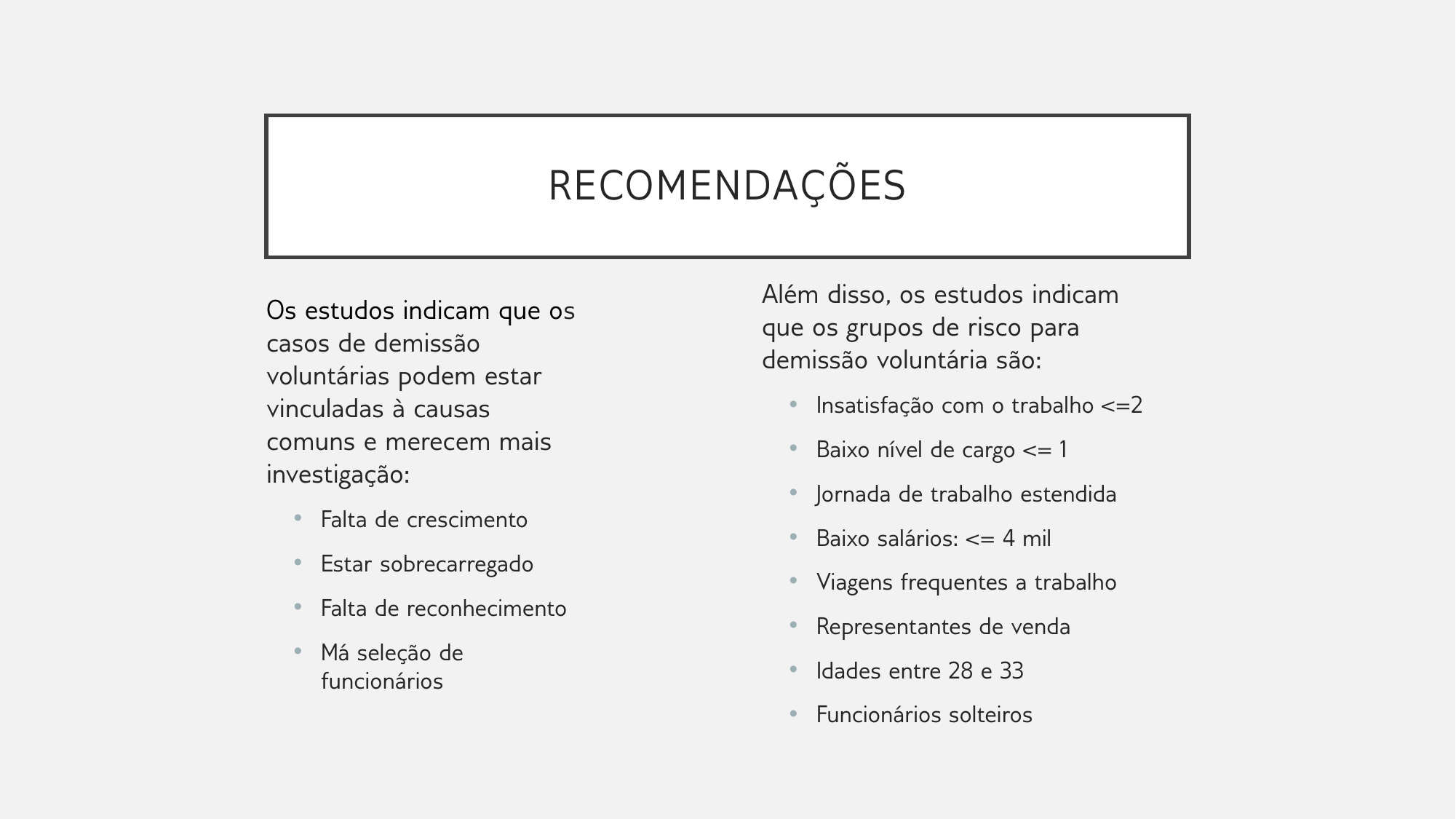

# Recomendações
Além disso, os estudos indicam que os grupos de risco para demissão voluntária são:
Insatisfação com o trabalho <=2
Baixo nível de cargo <= 1
Jornada de trabalho estendida
Baixo salários: <= 4 mil
Viagens frequentes a trabalho
Representantes de venda
Idades entre 28 e 33
Funcionários solteiros

Os estudos indicam que os casos de demissão voluntárias podem estar vinculadas à causas comuns e merecem mais investigação:
Falta de crescimento
Estar sobrecarregado
Falta de reconhecimento
Má seleção de funcionários